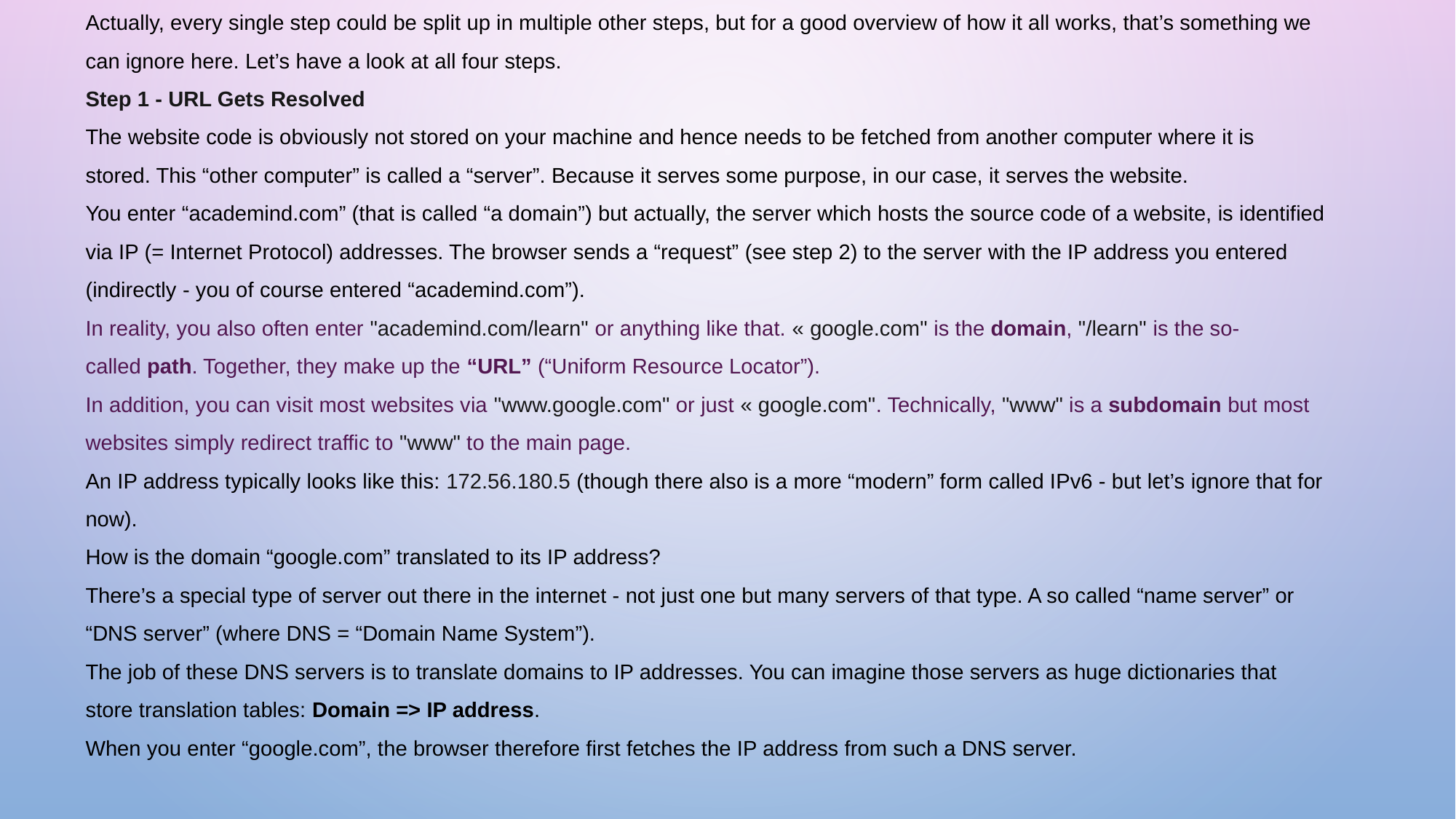

Actually, every single step could be split up in multiple other steps, but for a good overview of how it all works, that’s something we can ignore here. Let’s have a look at all four steps.
Step 1 - URL Gets Resolved
The website code is obviously not stored on your machine and hence needs to be fetched from another computer where it is stored. This “other computer” is called a “server”. Because it serves some purpose, in our case, it serves the website.
You enter “academind.com” (that is called “a domain”) but actually, the server which hosts the source code of a website, is identified via IP (= Internet Protocol) addresses. The browser sends a “request” (see step 2) to the server with the IP address you entered (indirectly - you of course entered “academind.com”).
In reality, you also often enter "academind.com/learn" or anything like that. « google.com" is the domain, "/learn" is the so-called path. Together, they make up the “URL” (“Uniform Resource Locator”).
In addition, you can visit most websites via "www.google.com" or just « google.com". Technically, "www" is a subdomain but most websites simply redirect traffic to "www" to the main page.
An IP address typically looks like this: 172.56.180.5 (though there also is a more “modern” form called IPv6 - but let’s ignore that for now).
How is the domain “google.com” translated to its IP address?
There’s a special type of server out there in the internet - not just one but many servers of that type. A so called “name server” or “DNS server” (where DNS = “Domain Name System”).
The job of these DNS servers is to translate domains to IP addresses. You can imagine those servers as huge dictionaries that store translation tables: Domain => IP address.
When you enter “google.com”, the browser therefore first fetches the IP address from such a DNS server.